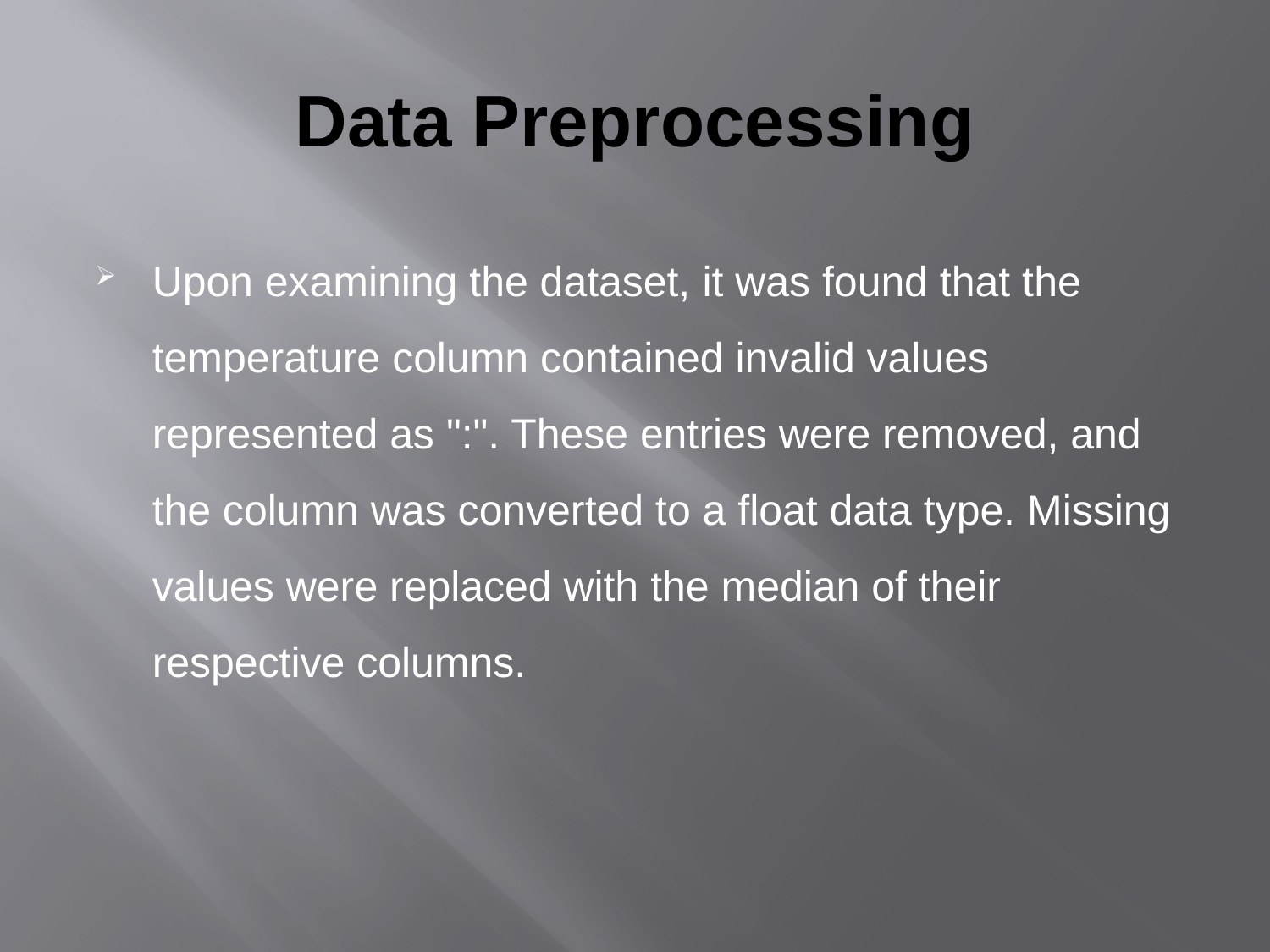

# Data Preprocessing
Upon examining the dataset, it was found that the temperature column contained invalid values represented as ":". These entries were removed, and the column was converted to a float data type. Missing values were replaced with the median of their respective columns.